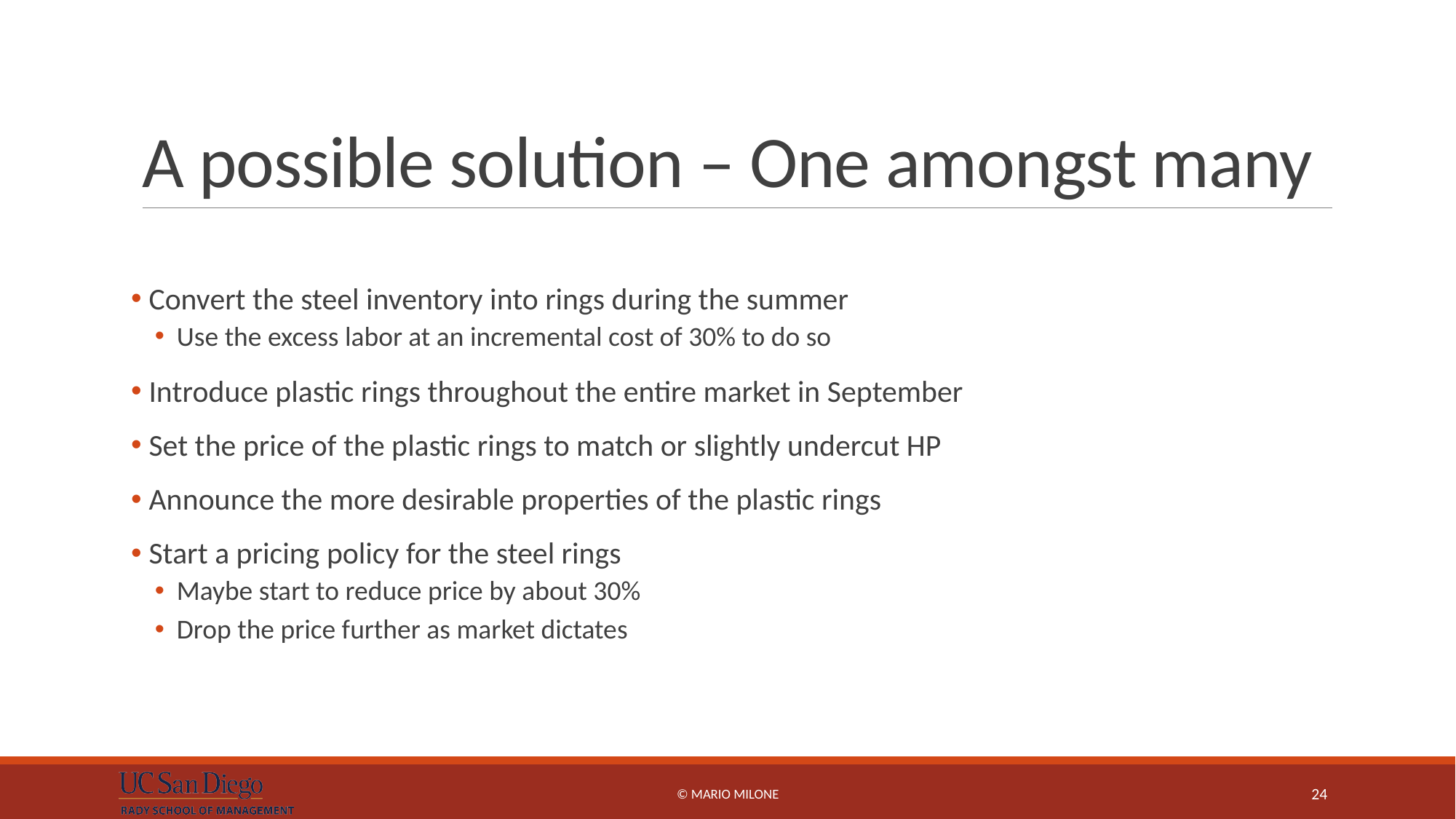

# A possible solution – One amongst many

 Convert the steel inventory into rings during the summer
Use the excess labor at an incremental cost of 30% to do so
 Introduce plastic rings throughout the entire market in September
 Set the price of the plastic rings to match or slightly undercut HP
 Announce the more desirable properties of the plastic rings
 Start a pricing policy for the steel rings
Maybe start to reduce price by about 30%
Drop the price further as market dictates
© Mario Milone
24